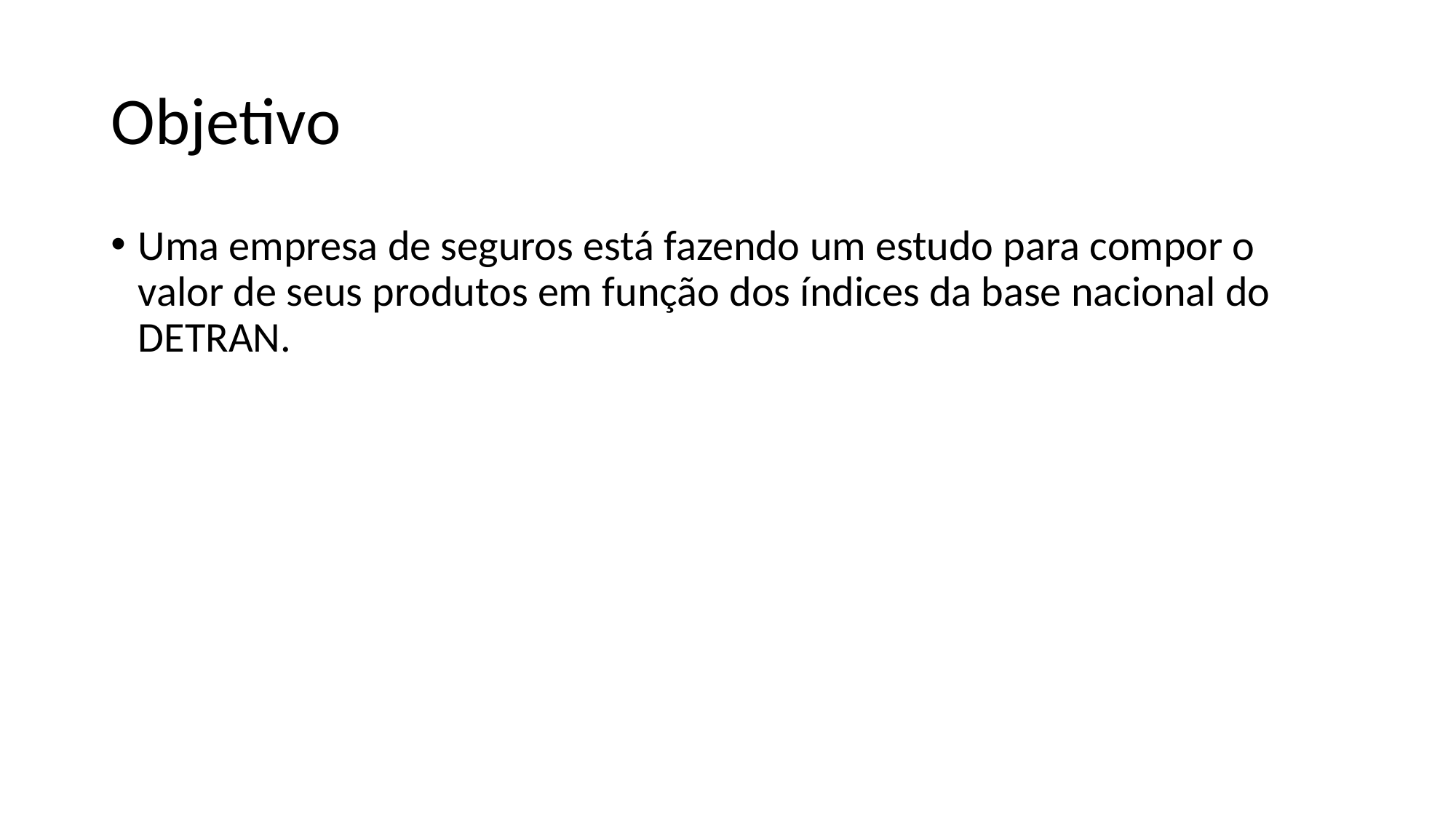

# Objetivo
Uma empresa de seguros está fazendo um estudo para compor o valor de seus produtos em função dos índices da base nacional do DETRAN.